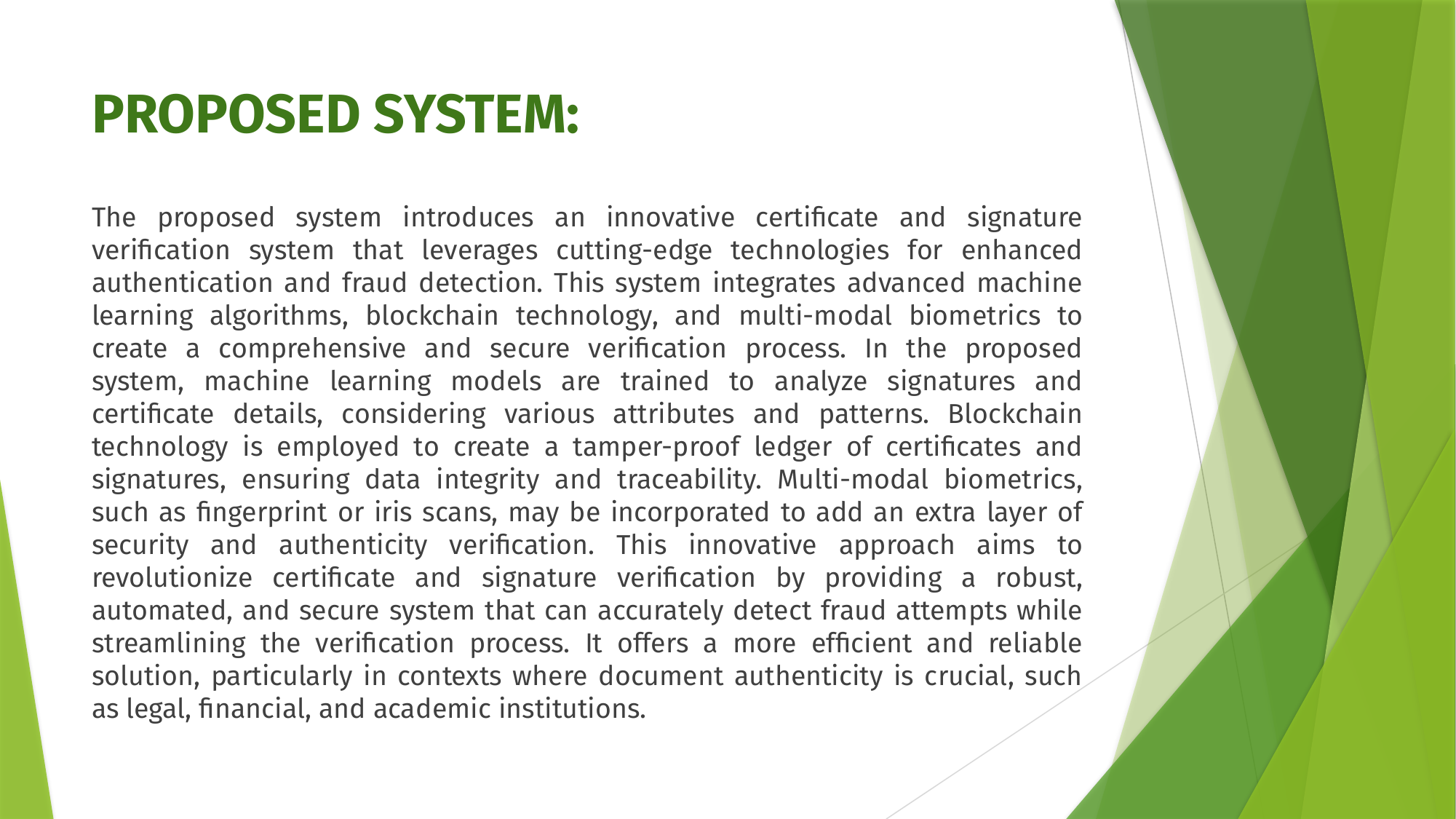

# PROPOSED SYSTEM:
The proposed system introduces an innovative certificate and signature verification system that leverages cutting-edge technologies for enhanced authentication and fraud detection. This system integrates advanced machine learning algorithms, blockchain technology, and multi-modal biometrics to create a comprehensive and secure verification process. In the proposed system, machine learning models are trained to analyze signatures and certificate details, considering various attributes and patterns. Blockchain technology is employed to create a tamper-proof ledger of certificates and signatures, ensuring data integrity and traceability. Multi-modal biometrics, such as fingerprint or iris scans, may be incorporated to add an extra layer of security and authenticity verification. This innovative approach aims to revolutionize certificate and signature verification by providing a robust, automated, and secure system that can accurately detect fraud attempts while streamlining the verification process. It offers a more efficient and reliable solution, particularly in contexts where document authenticity is crucial, such as legal, financial, and academic institutions.